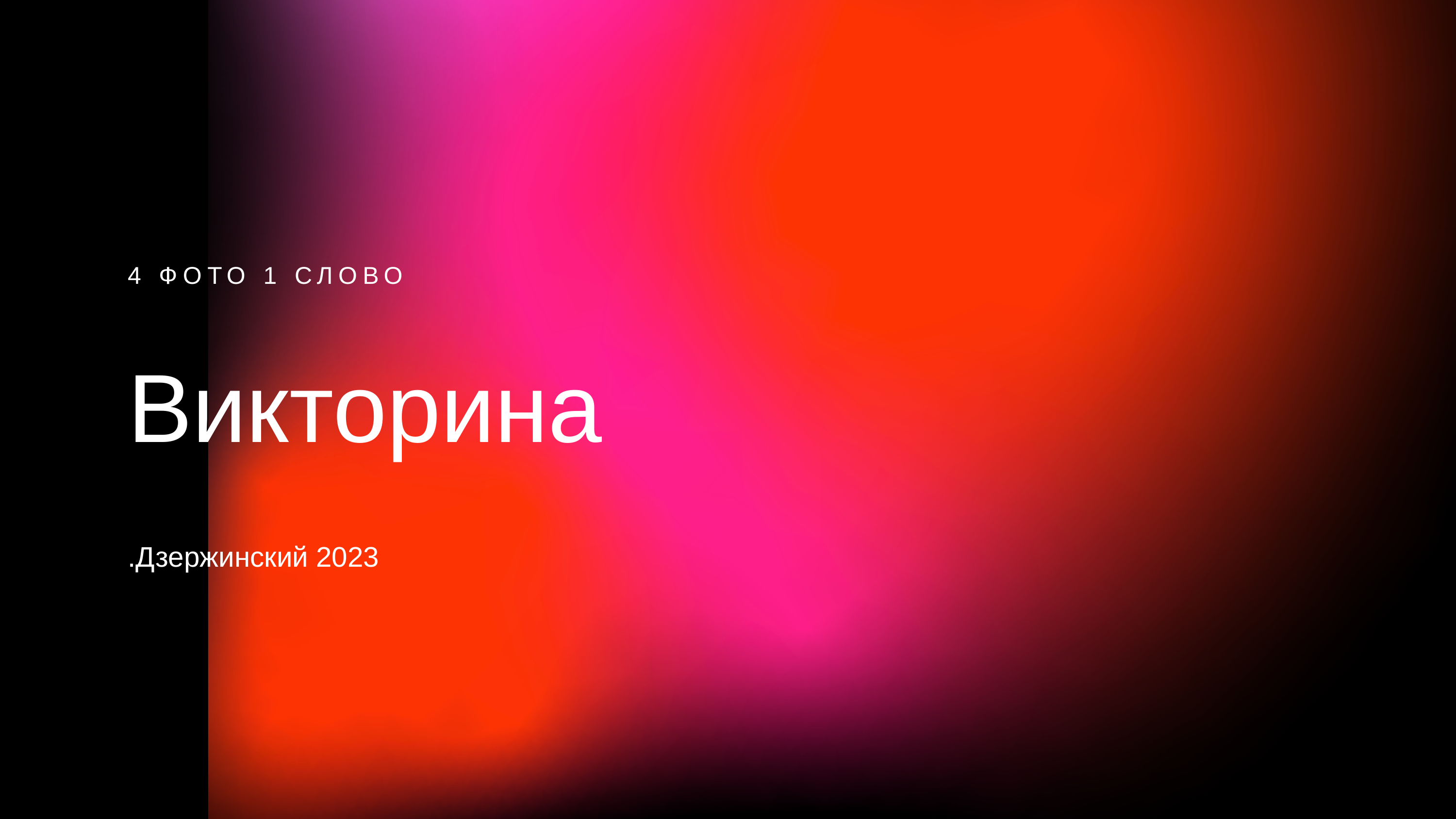

4 ФОТО 1 СЛОВО
Викторина
.Дзержинский 2023